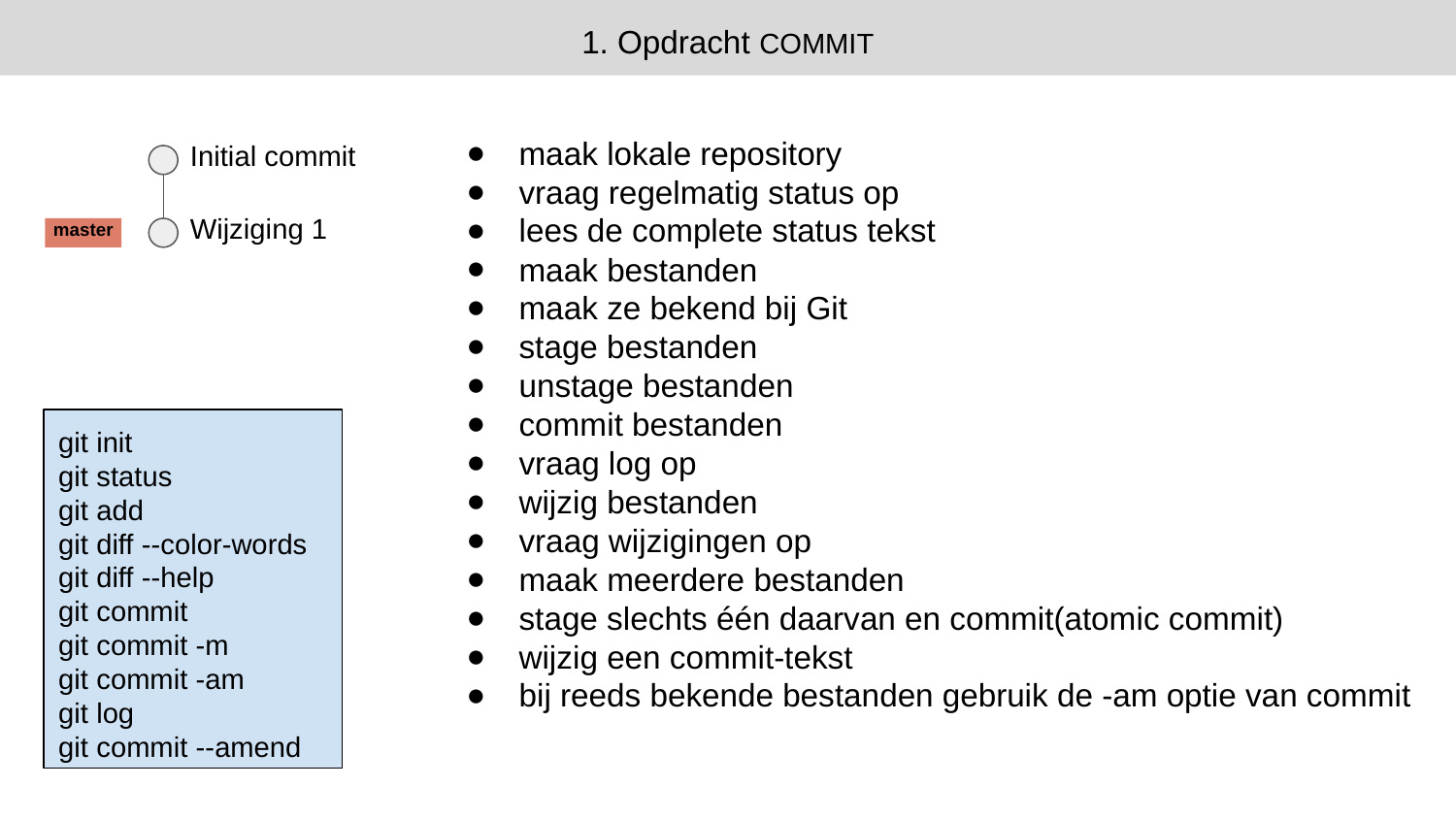

1. Opdracht COMMIT
maak lokale repository
vraag regelmatig status op
lees de complete status tekst
maak bestanden
maak ze bekend bij Git
stage bestanden
unstage bestanden
commit bestanden
vraag log op
wijzig bestanden
vraag wijzigingen op
maak meerdere bestanden
stage slechts één daarvan en commit(atomic commit)
wijzig een commit-tekst
bij reeds bekende bestanden gebruik de -am optie van commit
Initial commit

Wijziging 1
master

git init
git status
git add
git diff --color-words
git diff --help
git commit
git commit -m
git commit -am
git log
git commit --amend